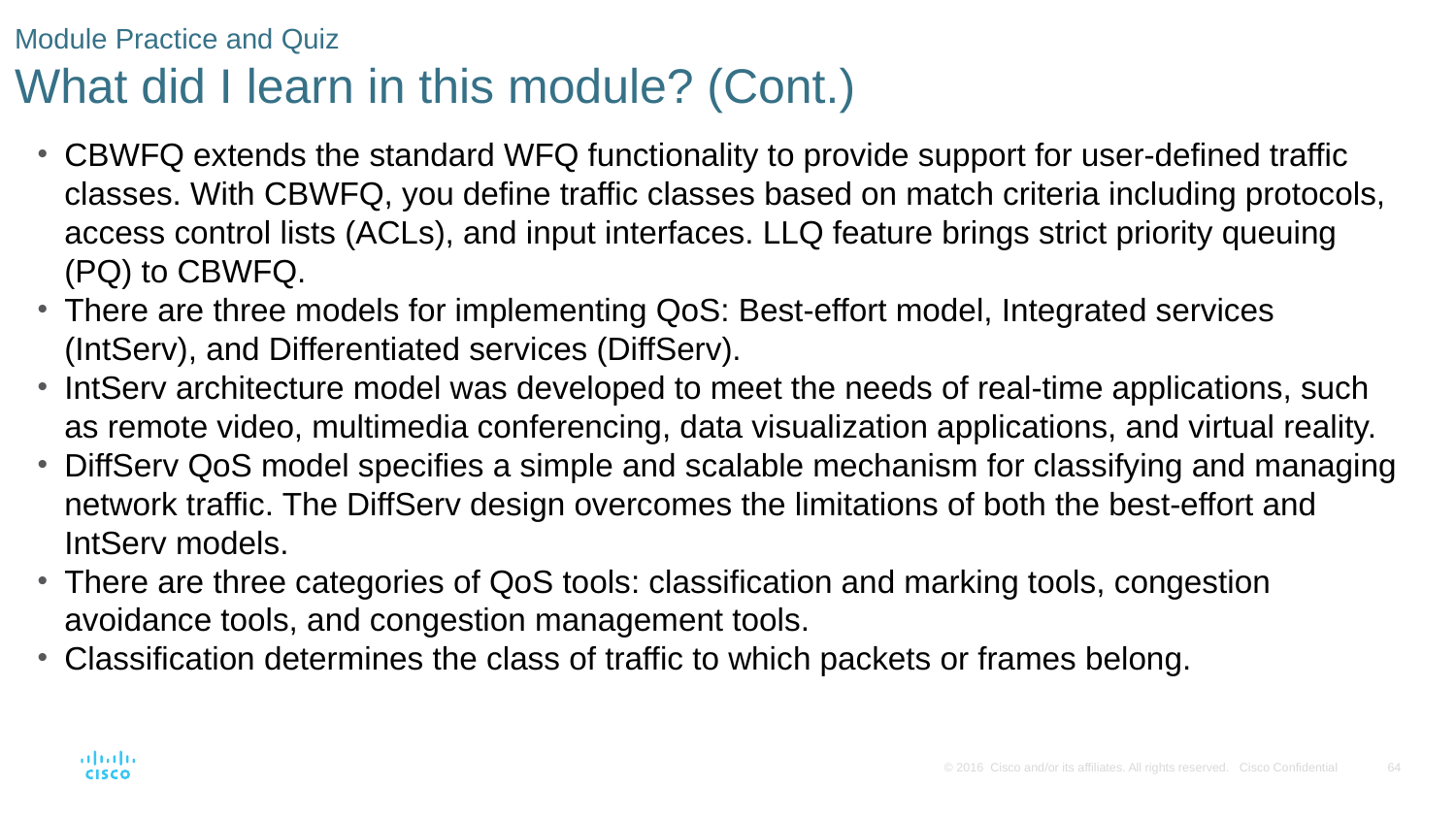

# Module Practice and Quiz What did I learn in this module? (Cont.)
CBWFQ extends the standard WFQ functionality to provide support for user-defined traffic classes. With CBWFQ, you define traffic classes based on match criteria including protocols, access control lists (ACLs), and input interfaces. LLQ feature brings strict priority queuing (PQ) to CBWFQ.
There are three models for implementing QoS: Best-effort model, Integrated services (IntServ), and Differentiated services (DiffServ).
IntServ architecture model was developed to meet the needs of real-time applications, such as remote video, multimedia conferencing, data visualization applications, and virtual reality.
DiffServ QoS model specifies a simple and scalable mechanism for classifying and managing network traffic. The DiffServ design overcomes the limitations of both the best-effort and IntServ models.
There are three categories of QoS tools: classification and marking tools, congestion avoidance tools, and congestion management tools.
Classification determines the class of traffic to which packets or frames belong.